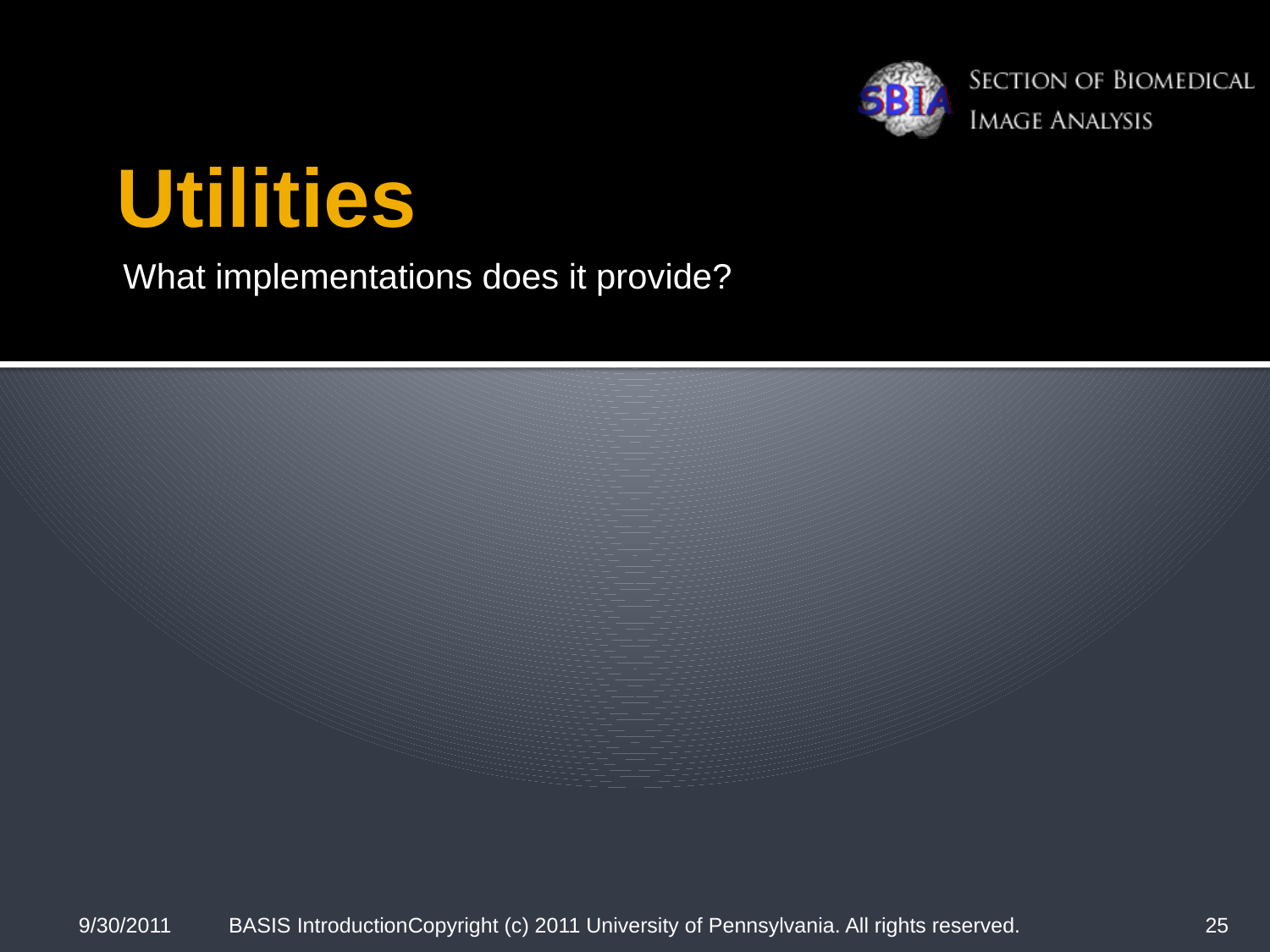

# Utilities
What implementations does it provide?

9/30/2011
BASIS Introduction	Copyright (c) 2011 University of Pennsylvania. All rights reserved.
25